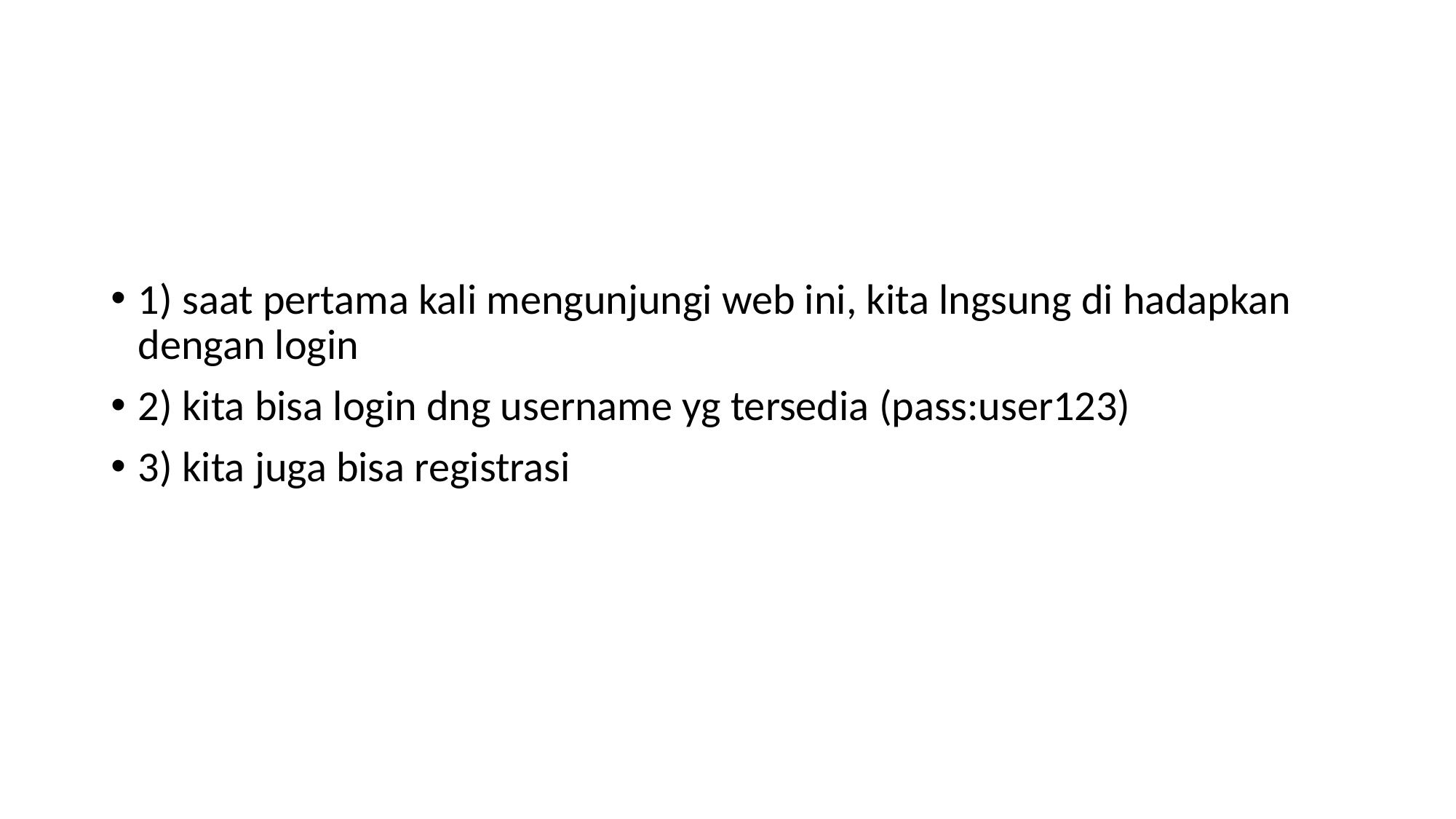

1) saat pertama kali mengunjungi web ini, kita lngsung di hadapkan dengan login
2) kita bisa login dng username yg tersedia (pass:user123)
3) kita juga bisa registrasi